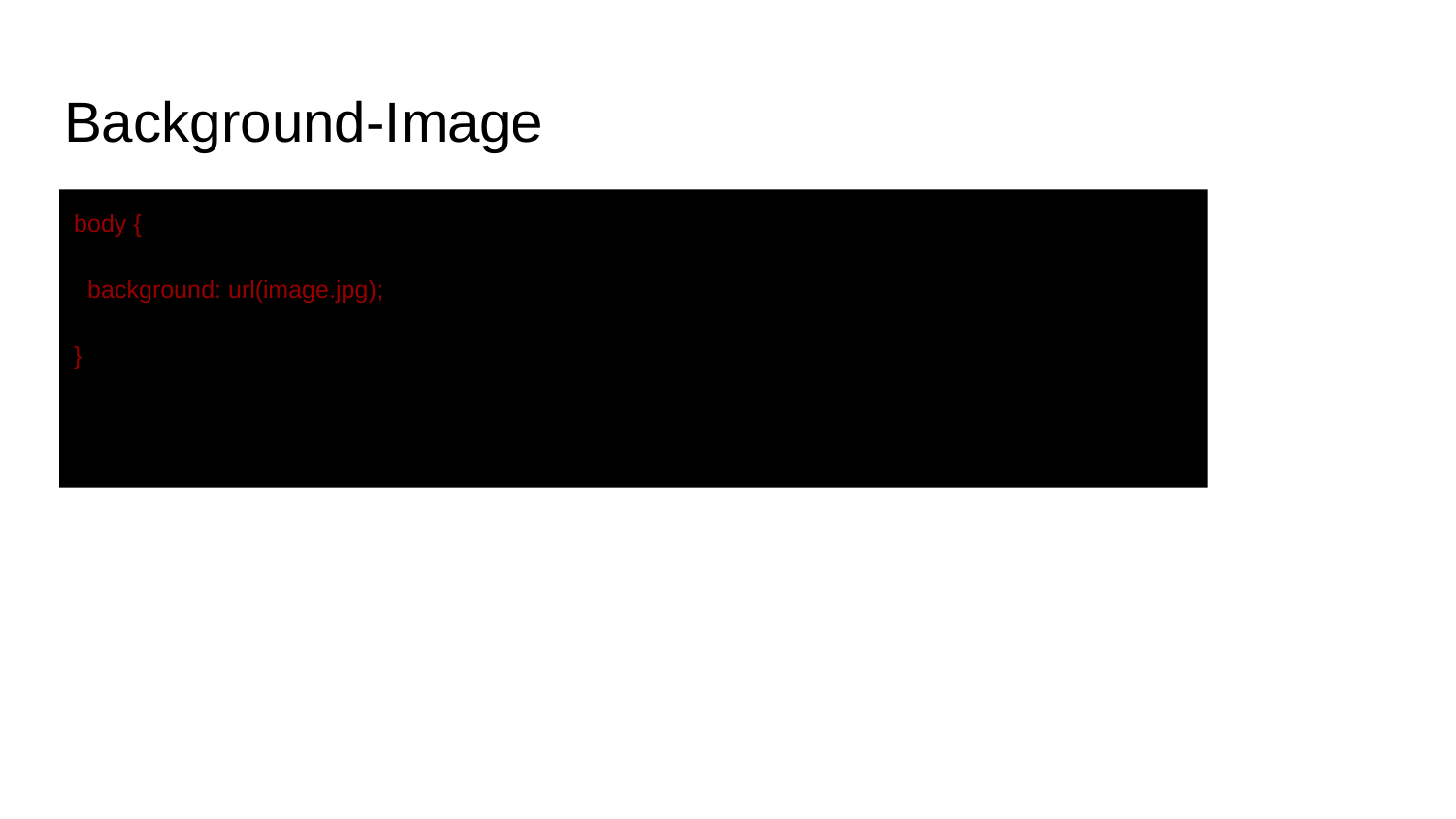

# Background-Image
body {
  background: url(image.jpg);
}